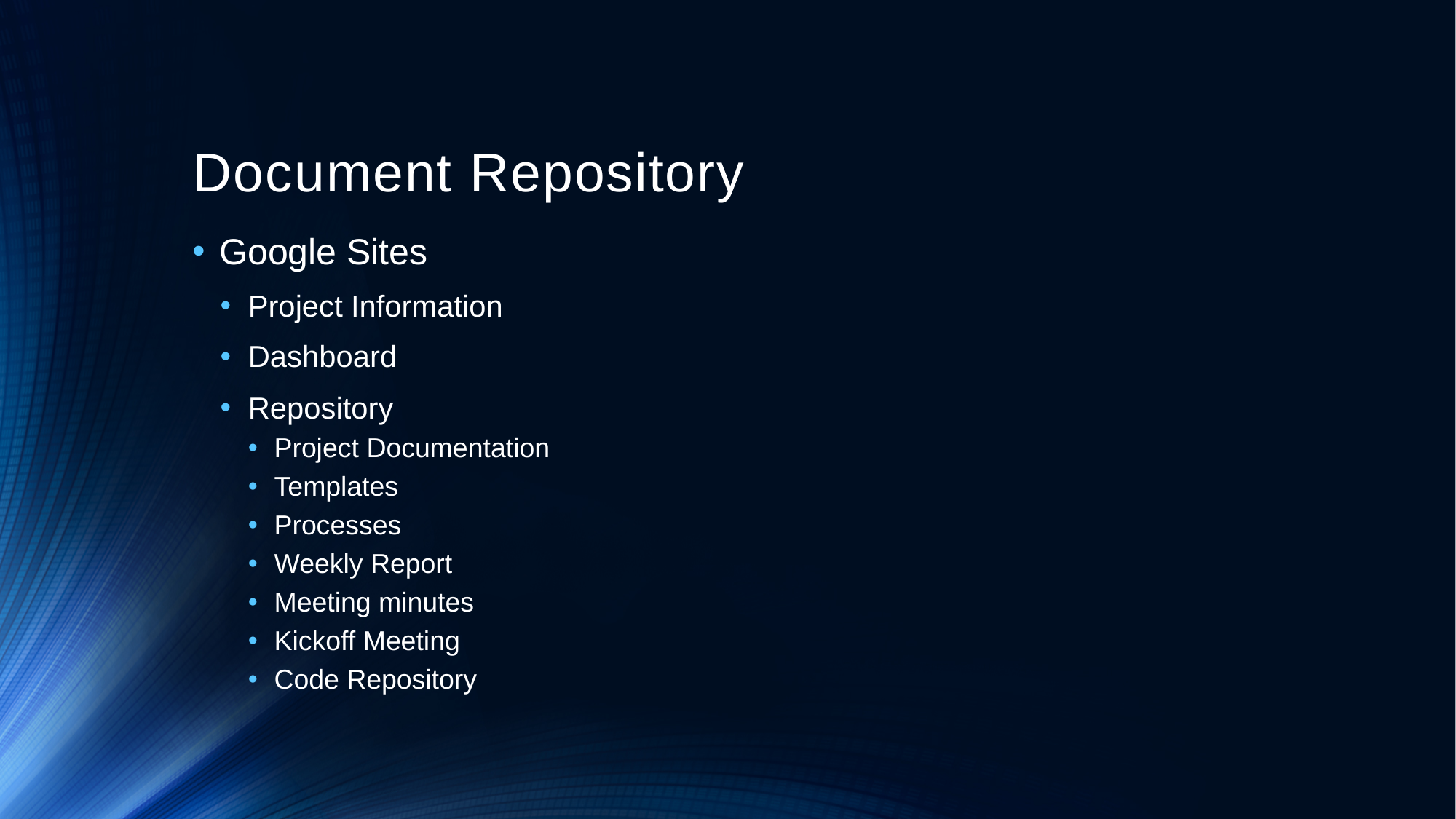

# Document Repository
Google Sites
Project Information
Dashboard
Repository
Project Documentation
Templates
Processes
Weekly Report
Meeting minutes
Kickoff Meeting
Code Repository